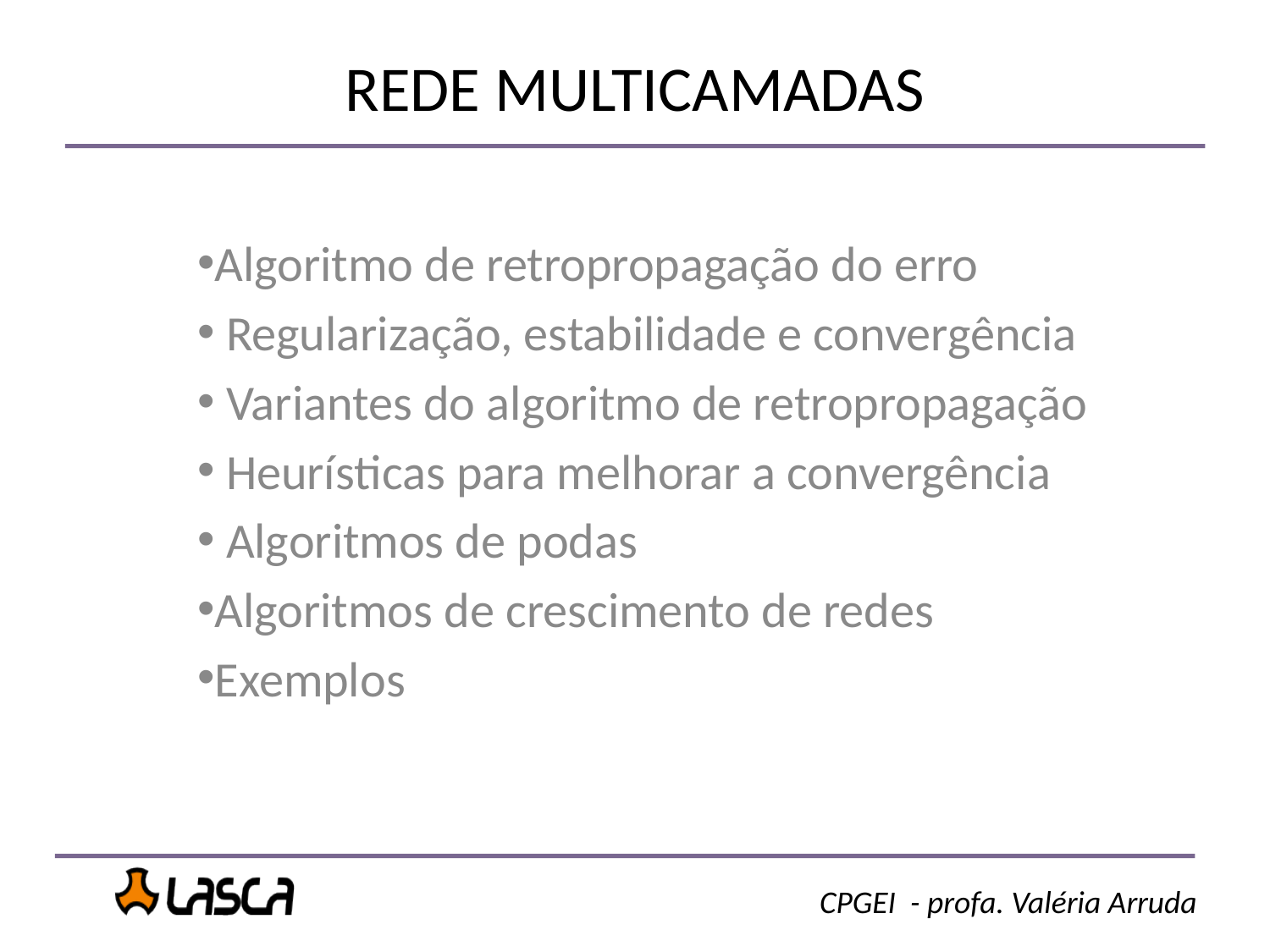

# REDE MULTICAMADAS
Algoritmo de retropropagação do erro
 Regularização, estabilidade e convergência
 Variantes do algoritmo de retropropagação
 Heurísticas para melhorar a convergência
 Algoritmos de podas
Algoritmos de crescimento de redes
Exemplos